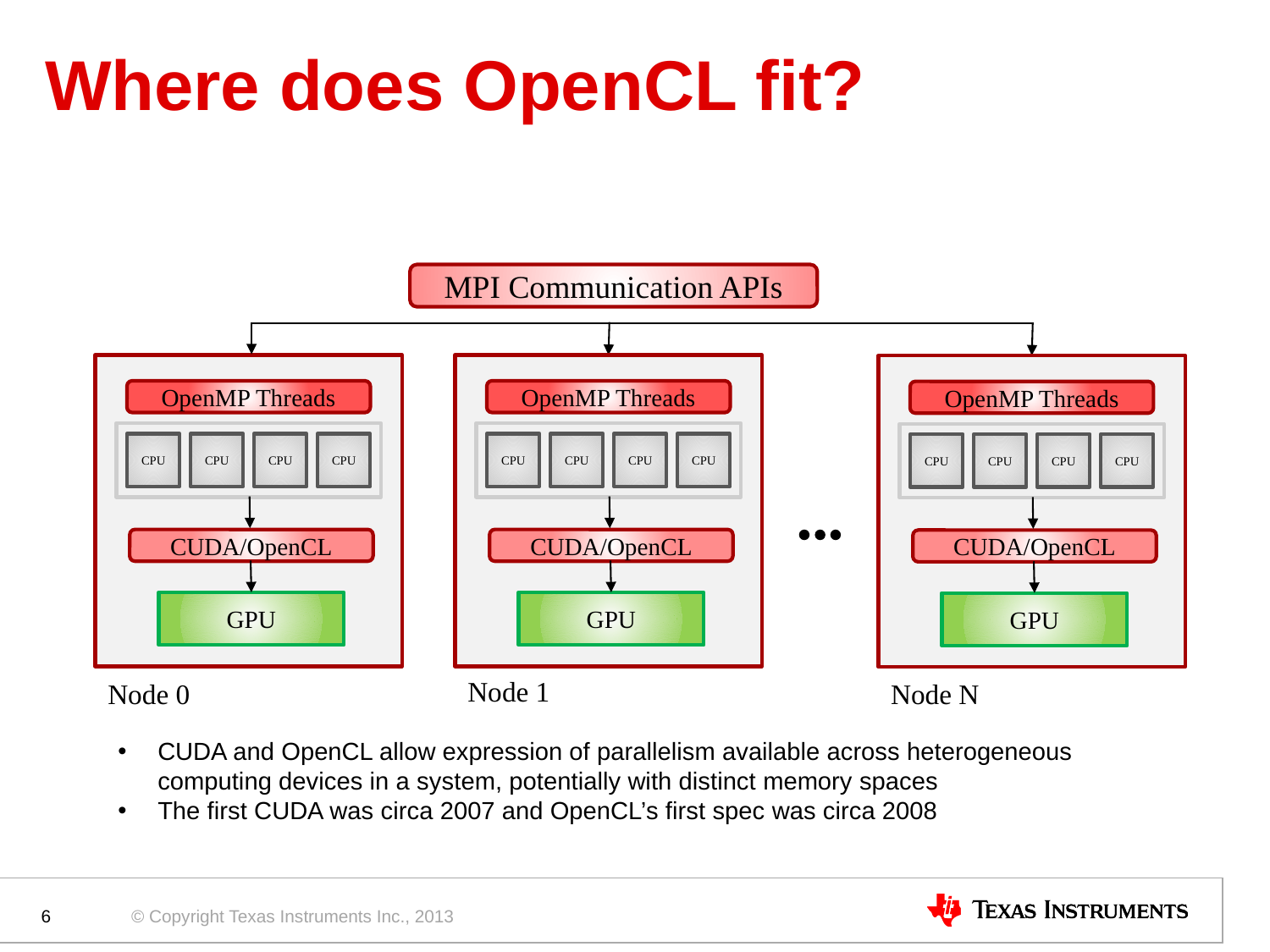

# Where does OpenCL fit?
MPI Communication APIs

OpenMP Threads
OpenMP Threads
OpenMP Threads

CPU
CPU
CPU
CPU
CPU
CPU
CPU
CPU
CPU
CPU
CPU
CPU
CUDA/OpenCL
CUDA/OpenCL

CUDA/OpenCL
GPU
GPU
GPU
Node 1
Node 0
Node N
CUDA and OpenCL allow expression of parallelism available across heterogeneous computing devices in a system, potentially with distinct memory spaces
The first CUDA was circa 2007 and OpenCL’s first spec was circa 2008
6